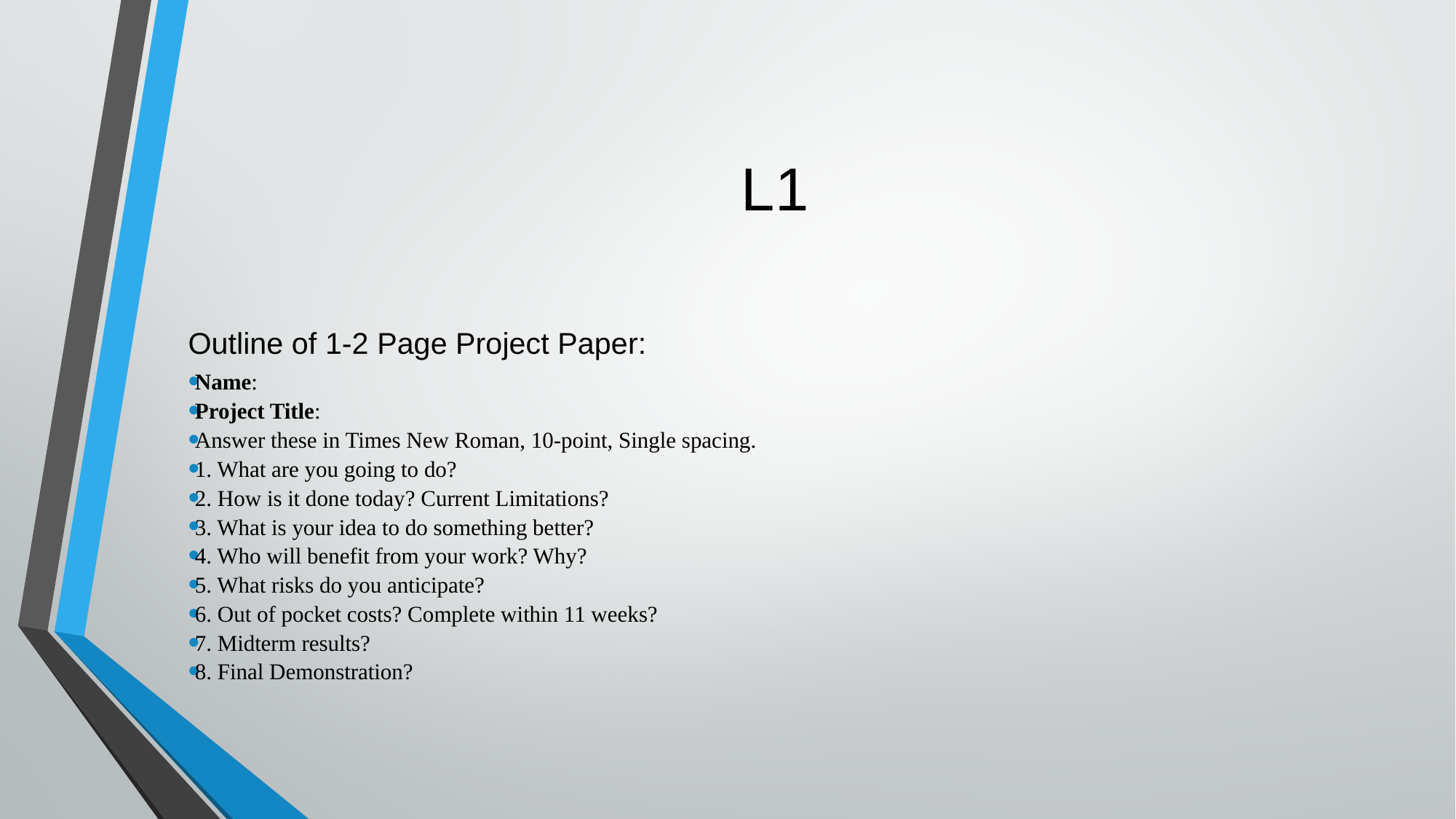

# L1
Outline of 1-2 Page Project Paper:
Name:
Project Title:
Answer these in Times New Roman, 10-point, Single spacing.
1. What are you going to do?
2. How is it done today? Current Limitations?
3. What is your idea to do something better?
4. Who will benefit from your work? Why?
5. What risks do you anticipate?
6. Out of pocket costs? Complete within 11 weeks?
7. Midterm results?
8. Final Demonstration?